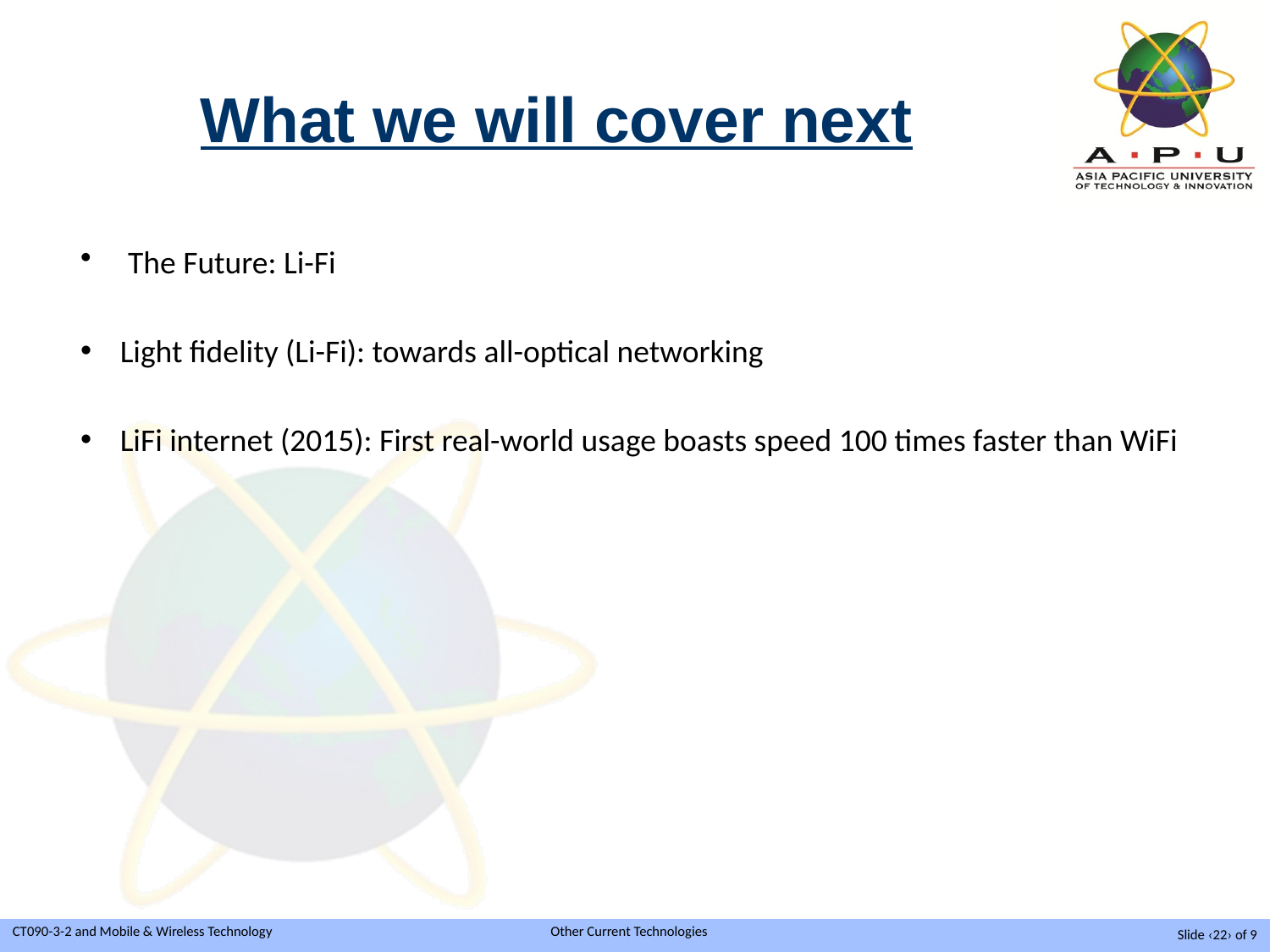

# What we will cover next
The Future: Li-Fi

Light fidelity (Li-Fi): towards all-optical networking

LiFi internet (2015): First real-world usage boasts speed 100 times faster than WiFi

Slide ‹22› of 9